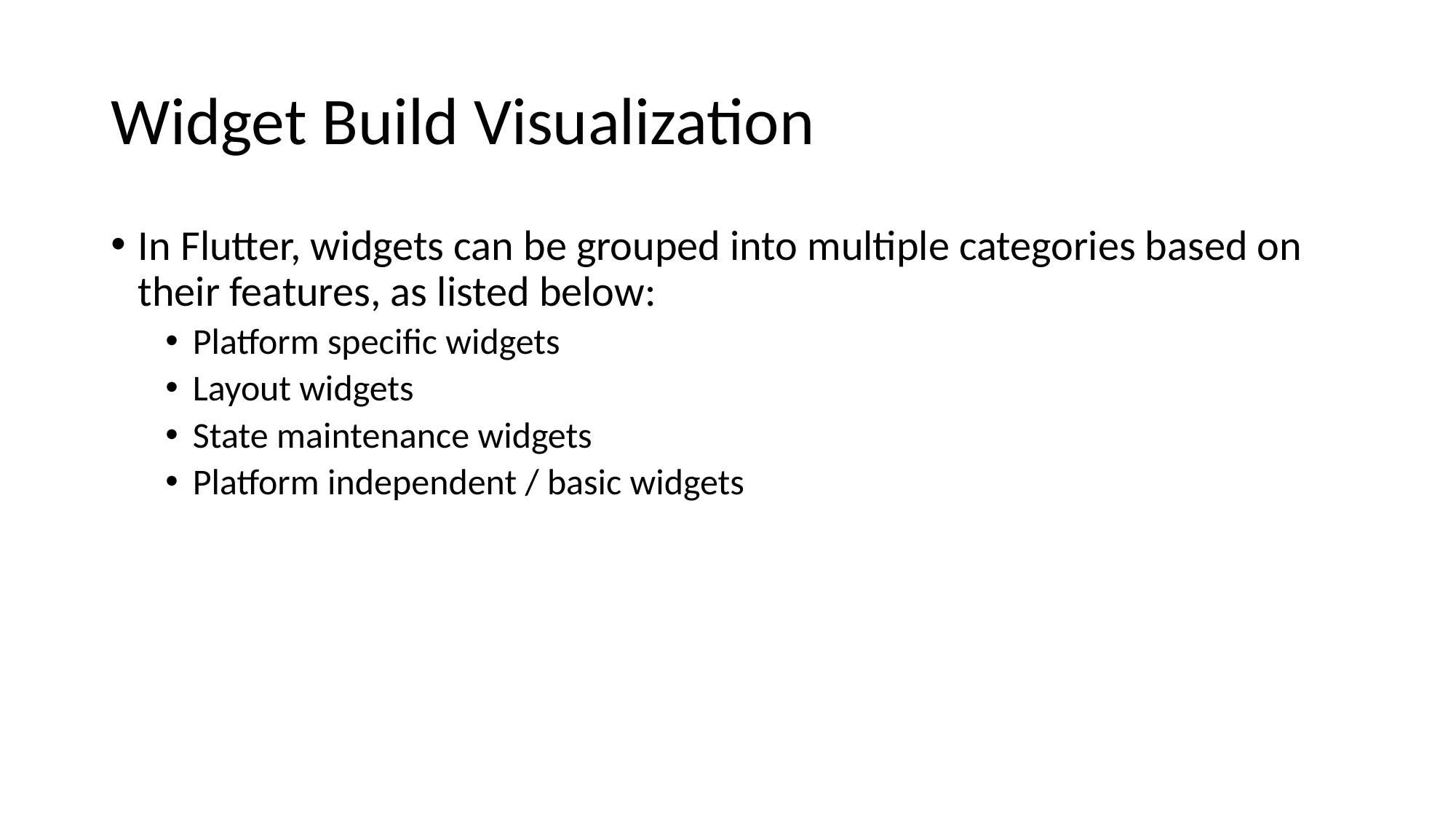

# Widget Build Visualization
In Flutter, widgets can be grouped into multiple categories based on their features, as listed below:
Platform specific widgets
Layout widgets
State maintenance widgets
Platform independent / basic widgets